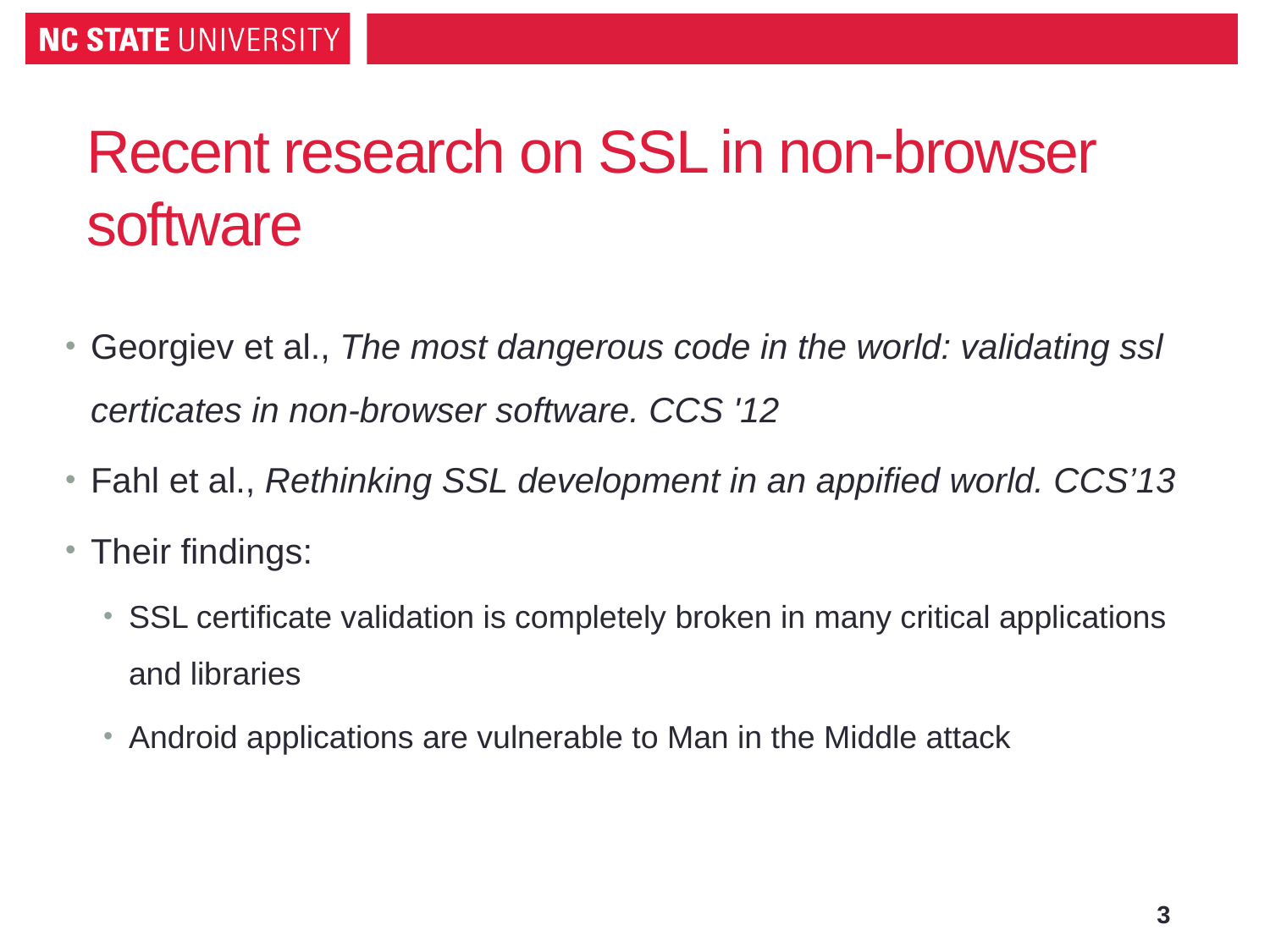

# Recent research on SSL in non-browser software
Georgiev et al., The most dangerous code in the world: validating ssl certicates in non-browser software. CCS '12
Fahl et al., Rethinking SSL development in an appified world. CCS’13
Their findings:
SSL certificate validation is completely broken in many critical applications and libraries
Android applications are vulnerable to Man in the Middle attack

3